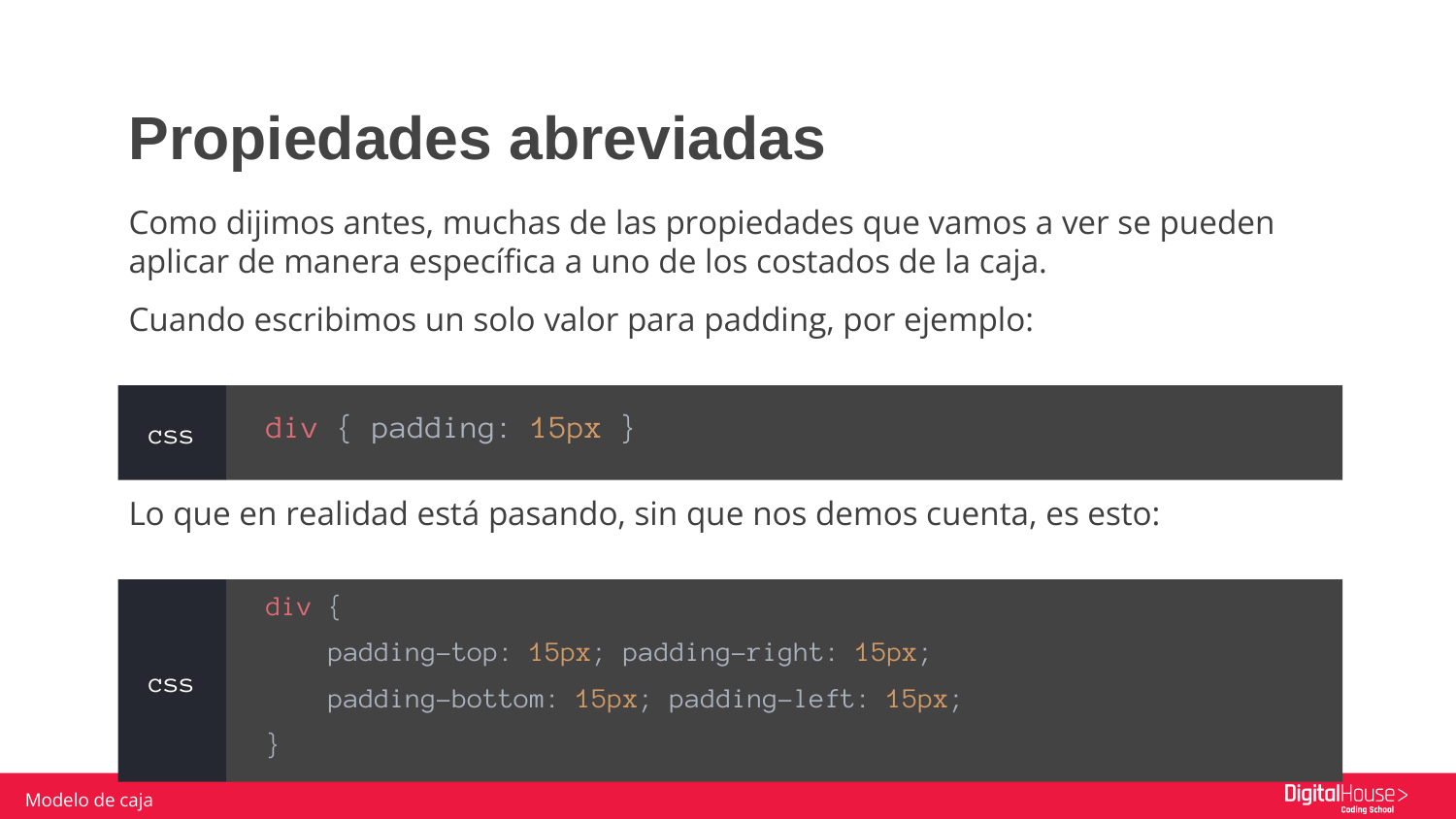

Propiedades abreviadas
Como dijimos antes, muchas de las propiedades que vamos a ver se pueden aplicar de manera específica a uno de los costados de la caja.
Cuando escribimos un solo valor para padding, por ejemplo:
div { padding: 15px }
css
Lo que en realidad está pasando, sin que nos demos cuenta, es esto:
div {
    padding-top: 15px; padding-right: 15px;
    padding-bottom: 15px; padding-left: 15px;
}
css